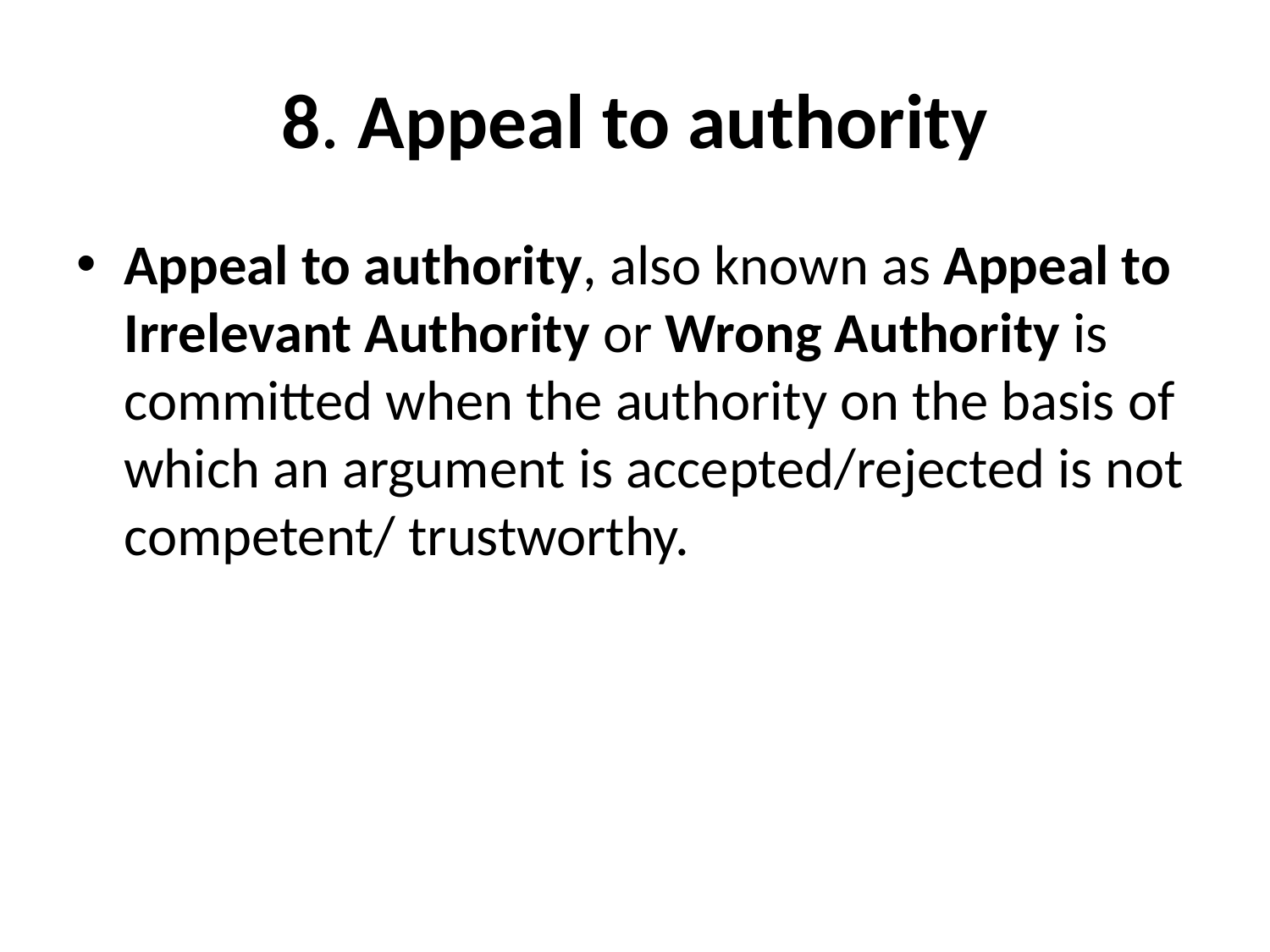

# 8. Appeal to authority
Appeal to authority, also known as Appeal to Irrelevant Authority or Wrong Authority is committed when the authority on the basis of which an argument is accepted/rejected is not competent/ trustworthy.